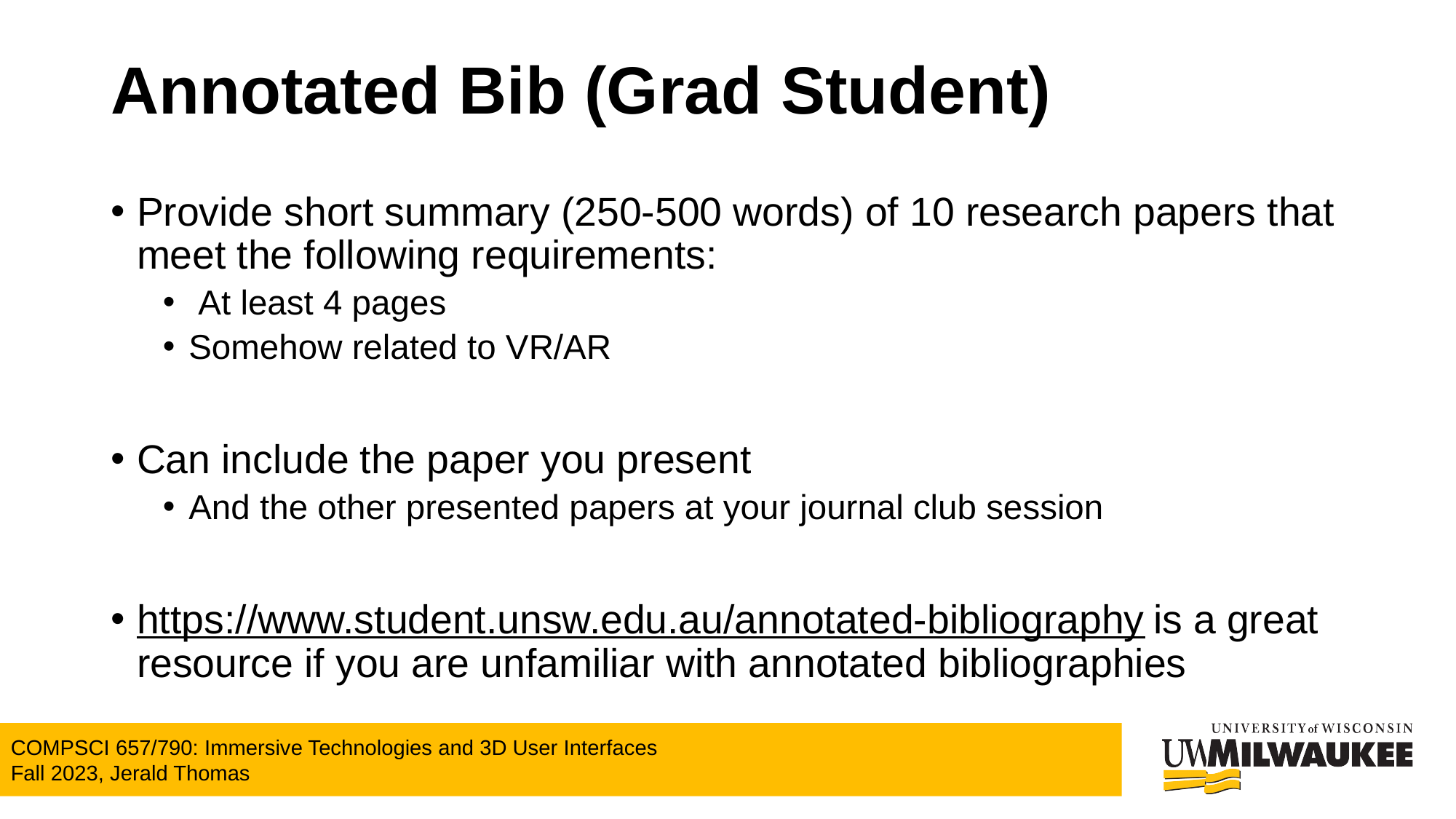

# Annotated Bib (Grad Student)
Provide short summary (250-500 words) of 10 research papers that meet the following requirements:
 At least 4 pages
Somehow related to VR/AR

Can include the paper you present
And the other presented papers at your journal club session

https://www.student.unsw.edu.au/annotated-bibliography is a great resource if you are unfamiliar with annotated bibliographies